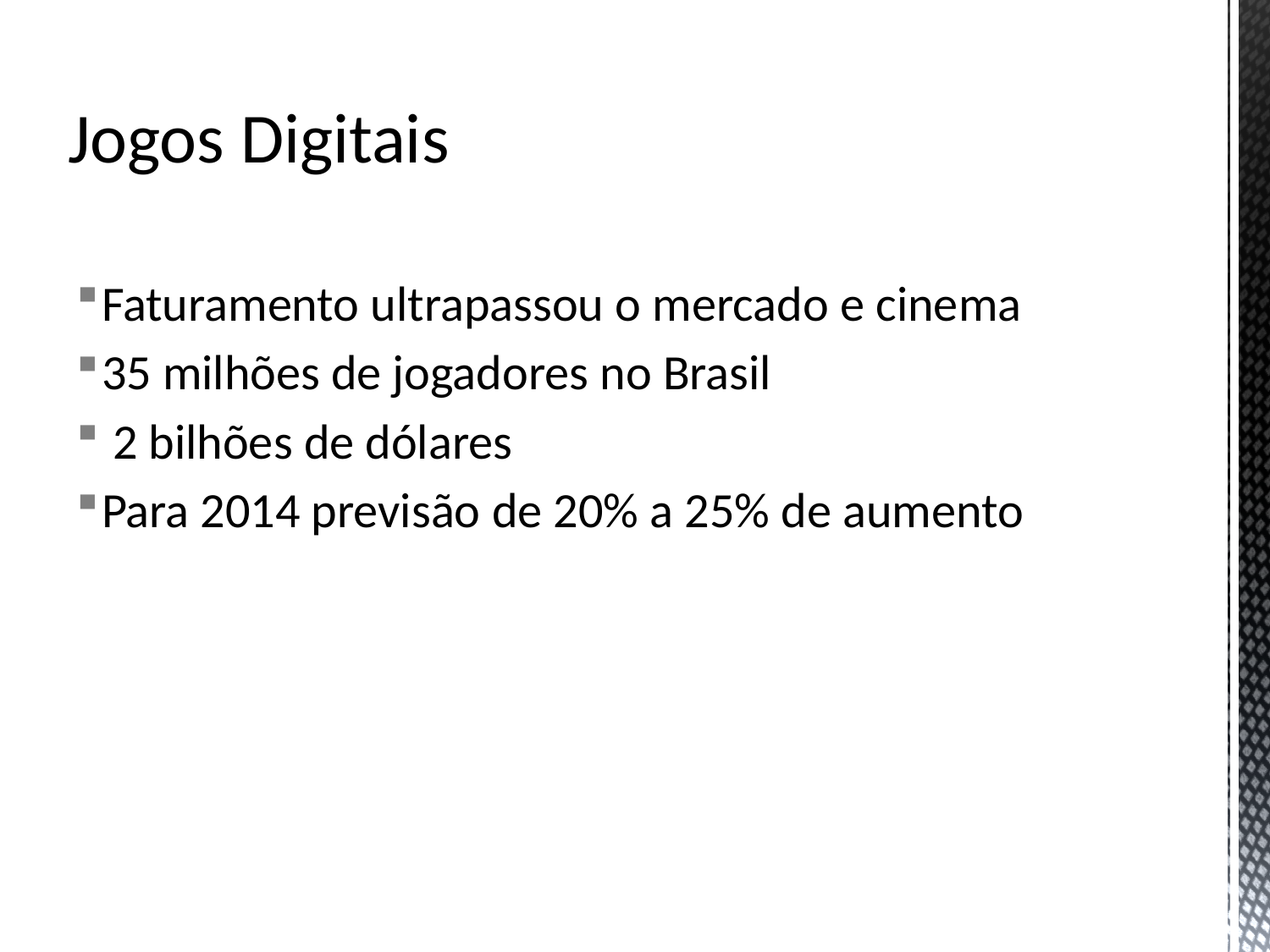

# Jogos Digitais
Faturamento ultrapassou o mercado e cinema
35 milhões de jogadores no Brasil
 2 bilhões de dólares
Para 2014 previsão de 20% a 25% de aumento